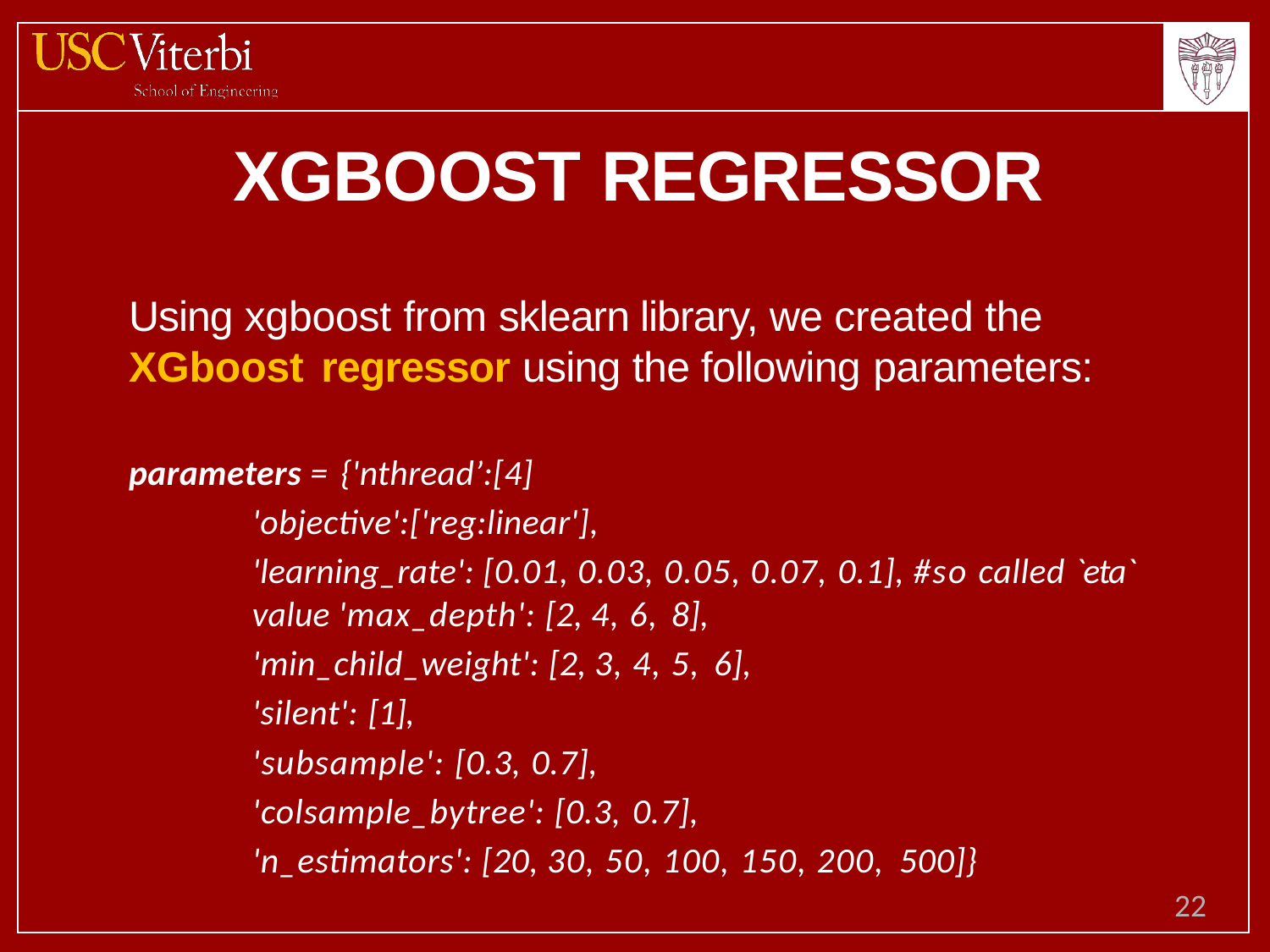

# XGBOOST REGRESSOR
Using xgboost from sklearn library, we created the XGboost regressor using the following parameters:

parameters = {'nthread’:[4]
'objective':['reg:linear'],
'learning_rate': [0.01, 0.03, 0.05, 0.07, 0.1], #so called `eta` value 'max_depth': [2, 4, 6, 8],
'min_child_weight': [2, 3, 4, 5, 6],
'silent': [1],
'subsample': [0.3, 0.7],
'colsample_bytree': [0.3, 0.7],
'n_estimators': [20, 30, 50, 100, 150, 200, 500]}
22